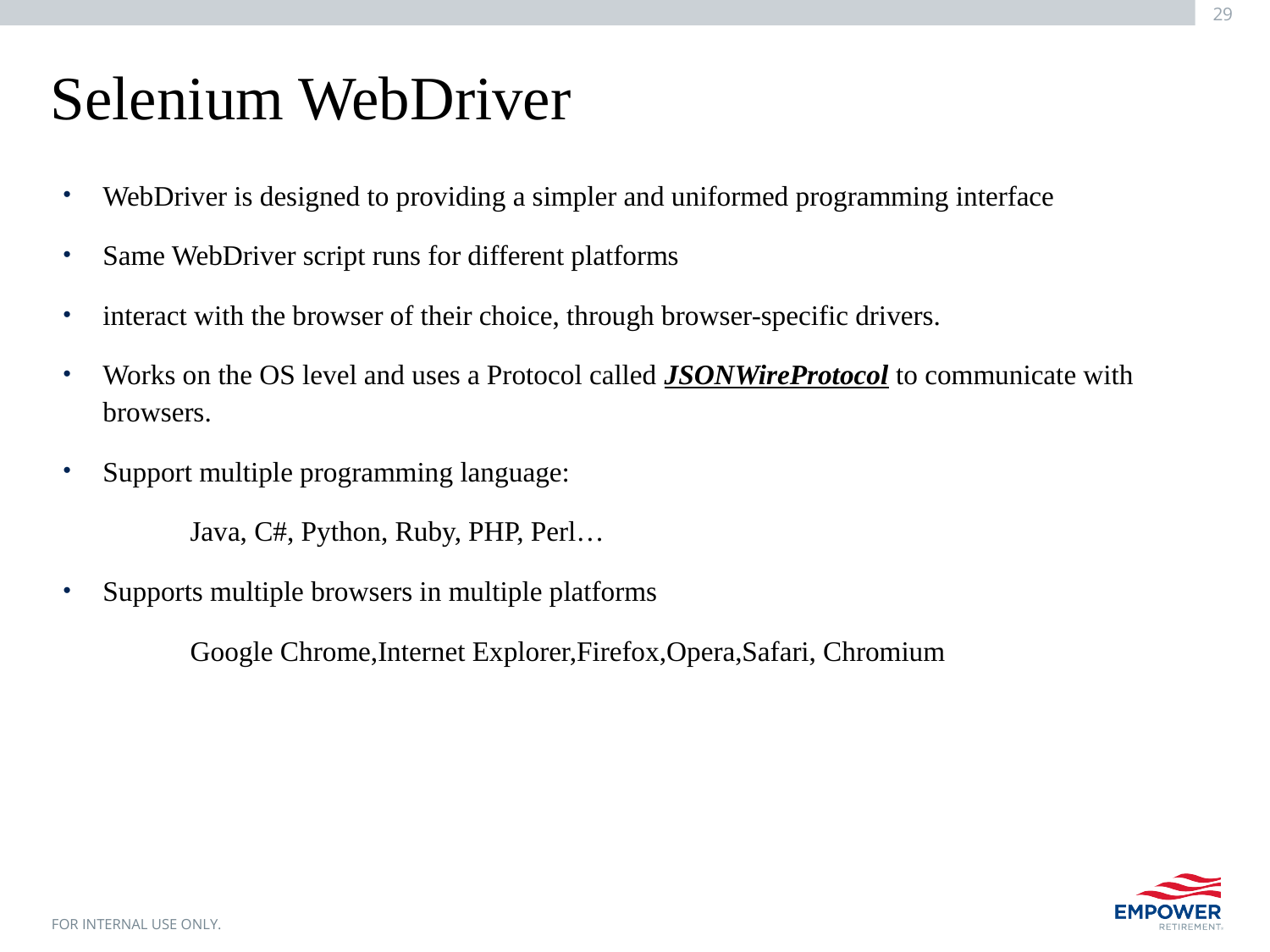

# Selenium WebDriver
WebDriver is designed to providing a simpler and uniformed programming interface
Same WebDriver script runs for different platforms
interact with the browser of their choice, through browser-specific drivers.
Works on the OS level and uses a Protocol called JSONWireProtocol to communicate with browsers.
Support multiple programming language:
	Java, C#, Python, Ruby, PHP, Perl…
Supports multiple browsers in multiple platforms
	Google Chrome,Internet Explorer,Firefox,Opera,Safari, Chromium